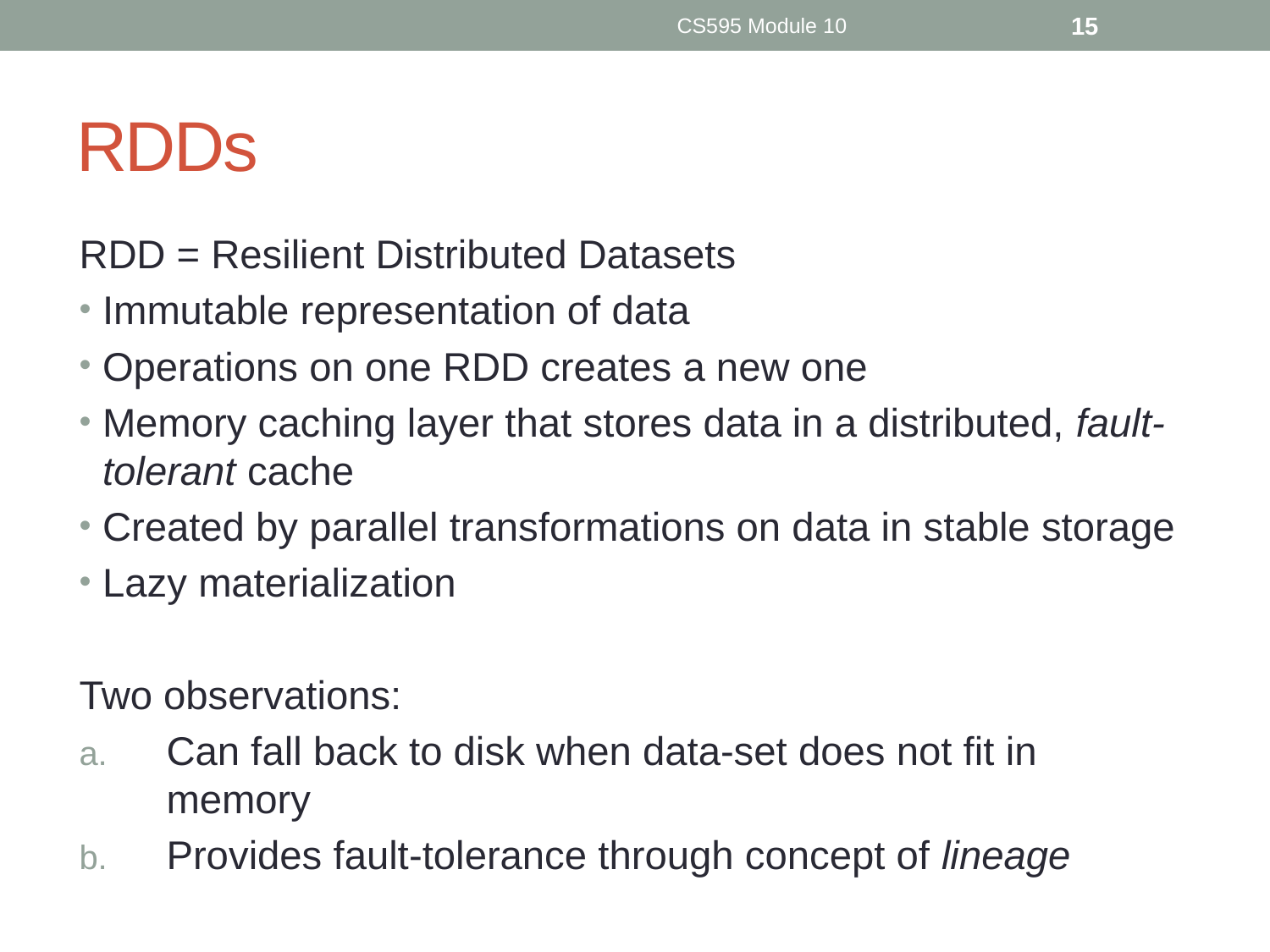

CS595 Module 10
15
# RDDs
RDD = Resilient Distributed Datasets
Immutable representation of data
Operations on one RDD creates a new one
Memory caching layer that stores data in a distributed, fault-tolerant cache
Created by parallel transformations on data in stable storage
Lazy materialization

Two observations:
Can fall back to disk when data-set does not fit in memory
Provides fault-tolerance through concept of lineage